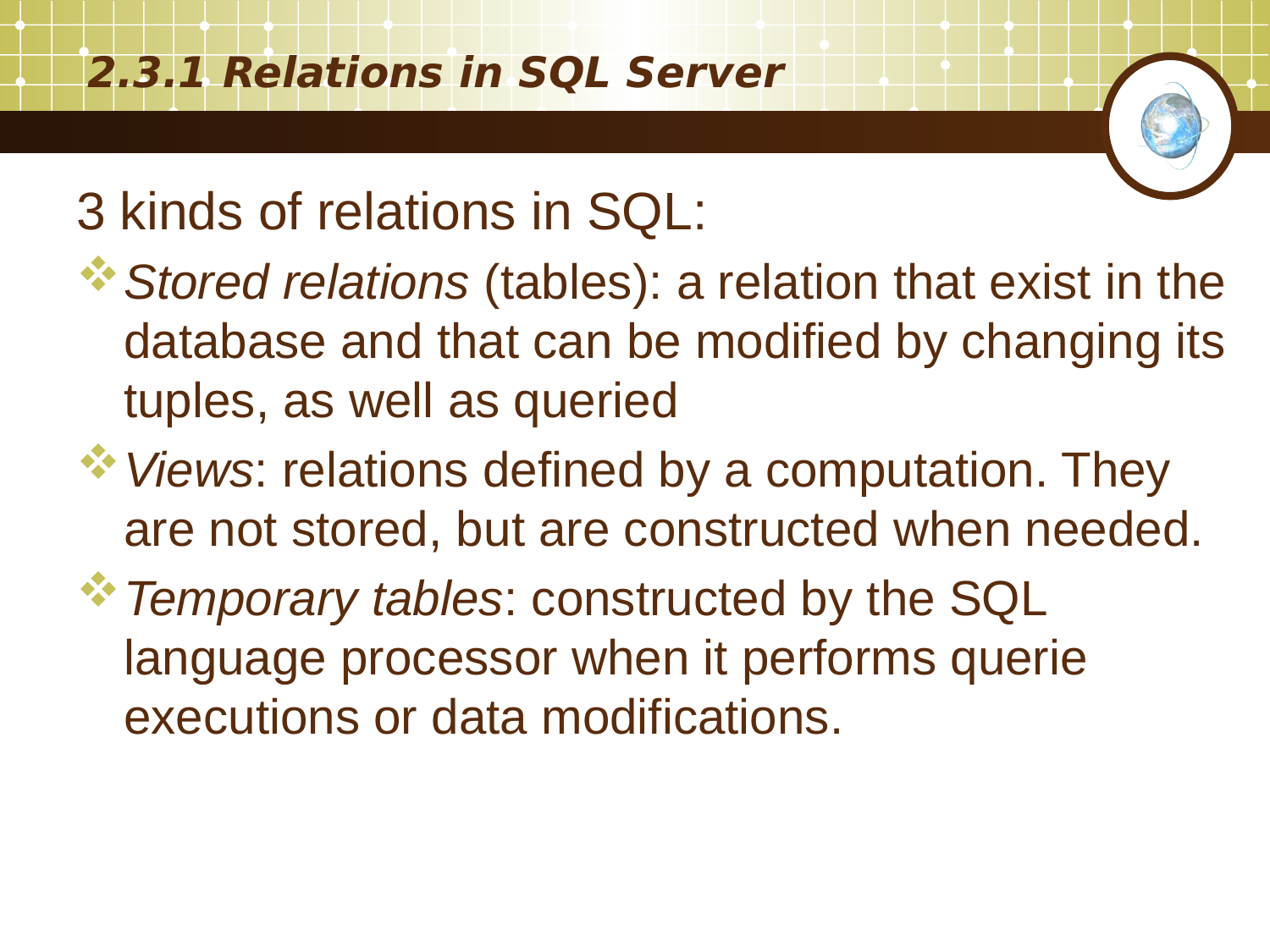

# 2.3.1 Relations in SQL Server
3 kinds of relations in SQL:
Stored relations (tables): a relation that exist in the database and that can be modified by changing its tuples, as well as queried
Views: relations defined by a computation. They are not stored, but are constructed when needed.
Temporary tables: constructed by the SQL language processor when it performs querie executions or data modifications.